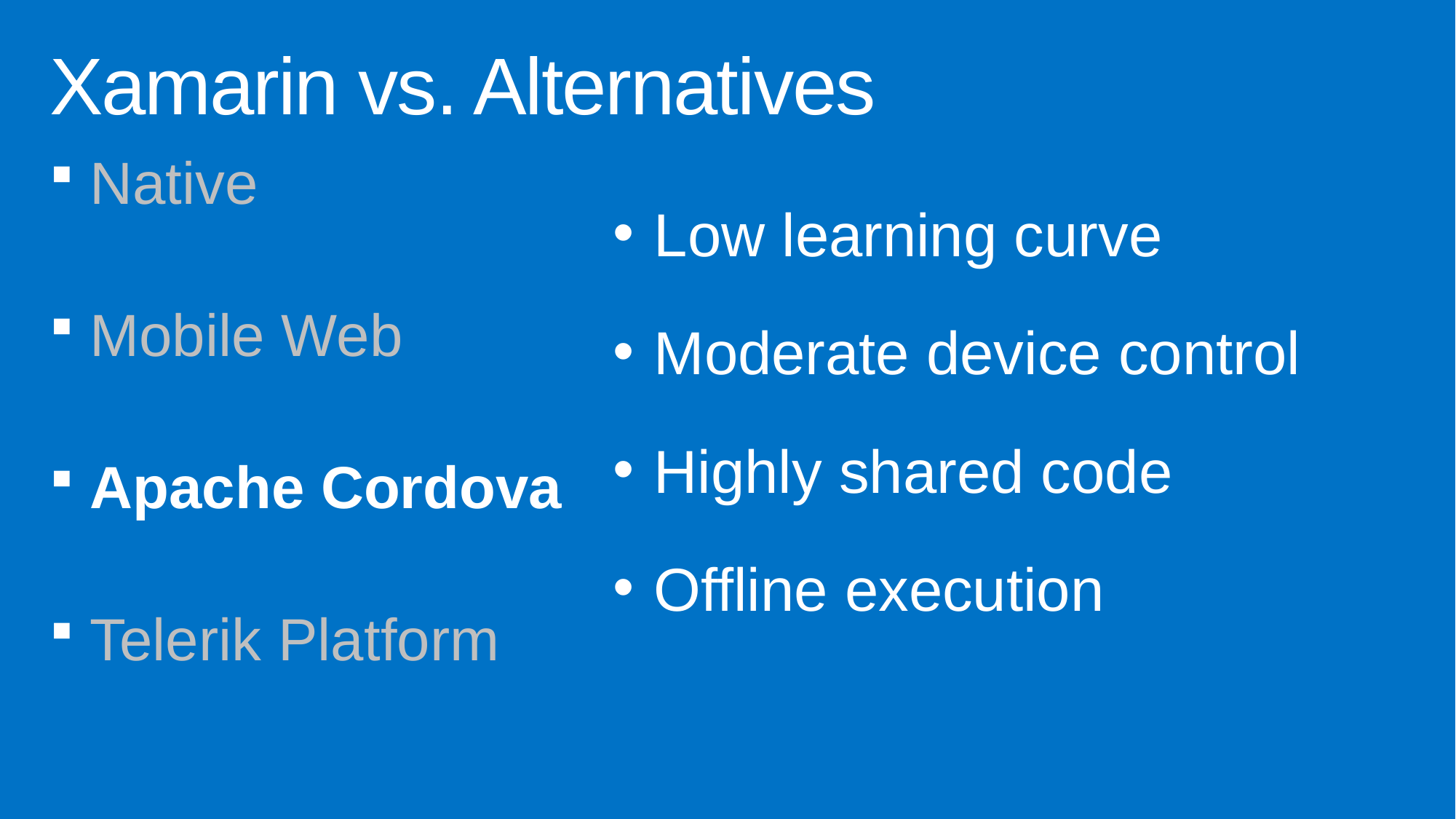

# Xamarin vs. Alternatives
Low learning curve
Moderate device control
Highly shared code
Offline execution
Native

Mobile Web

Apache Cordova

Telerik Platform